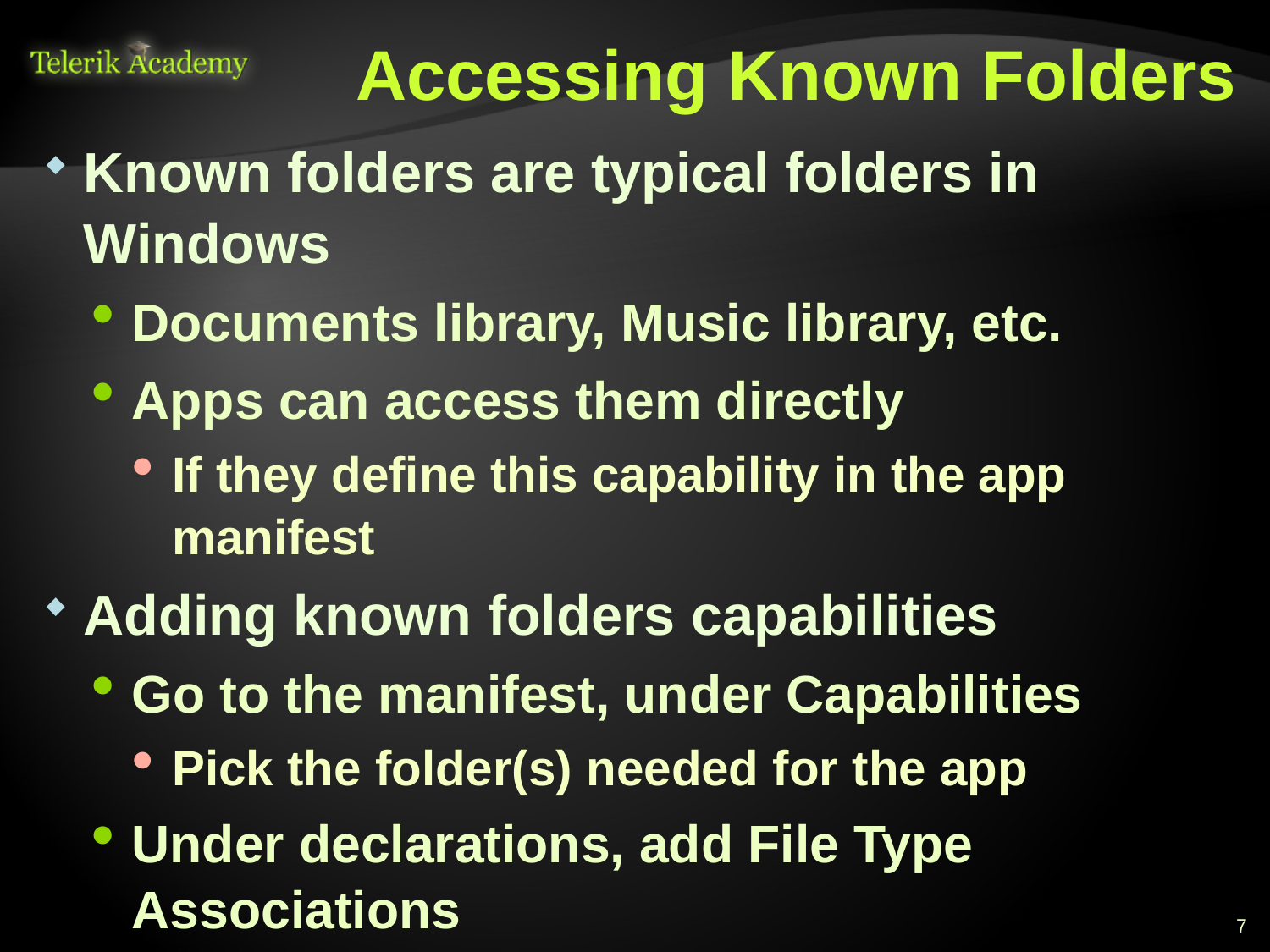

# Accessing Known Folders
Known folders are typical folders in Windows
Documents library, Music library, etc.
Apps can access them directly
If they define this capability in the app manifest
Adding known folders capabilities
Go to the manifest, under Capabilities
Pick the folder(s) needed for the app
Under declarations, add File Type Associations
Customize for files  your app will access in the known folders

7